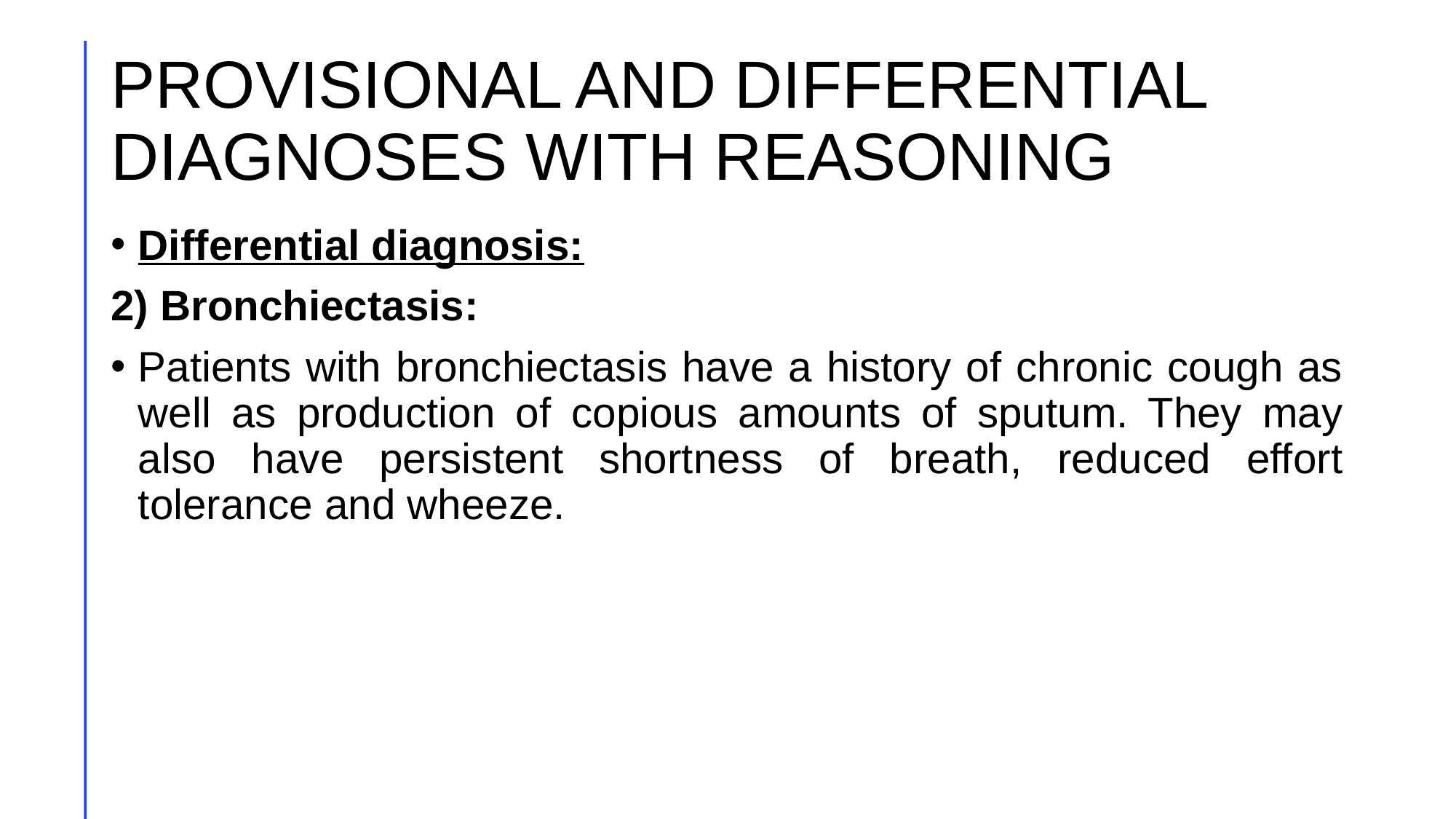

# PROVISIONAL AND DIFFERENTIAL DIAGNOSES WITH REASONING
Differential diagnosis:
2) Bronchiectasis:
Patients with bronchiectasis have a history of chronic cough as well as production of copious amounts of sputum. They may also have persistent shortness of breath, reduced effort tolerance and wheeze.